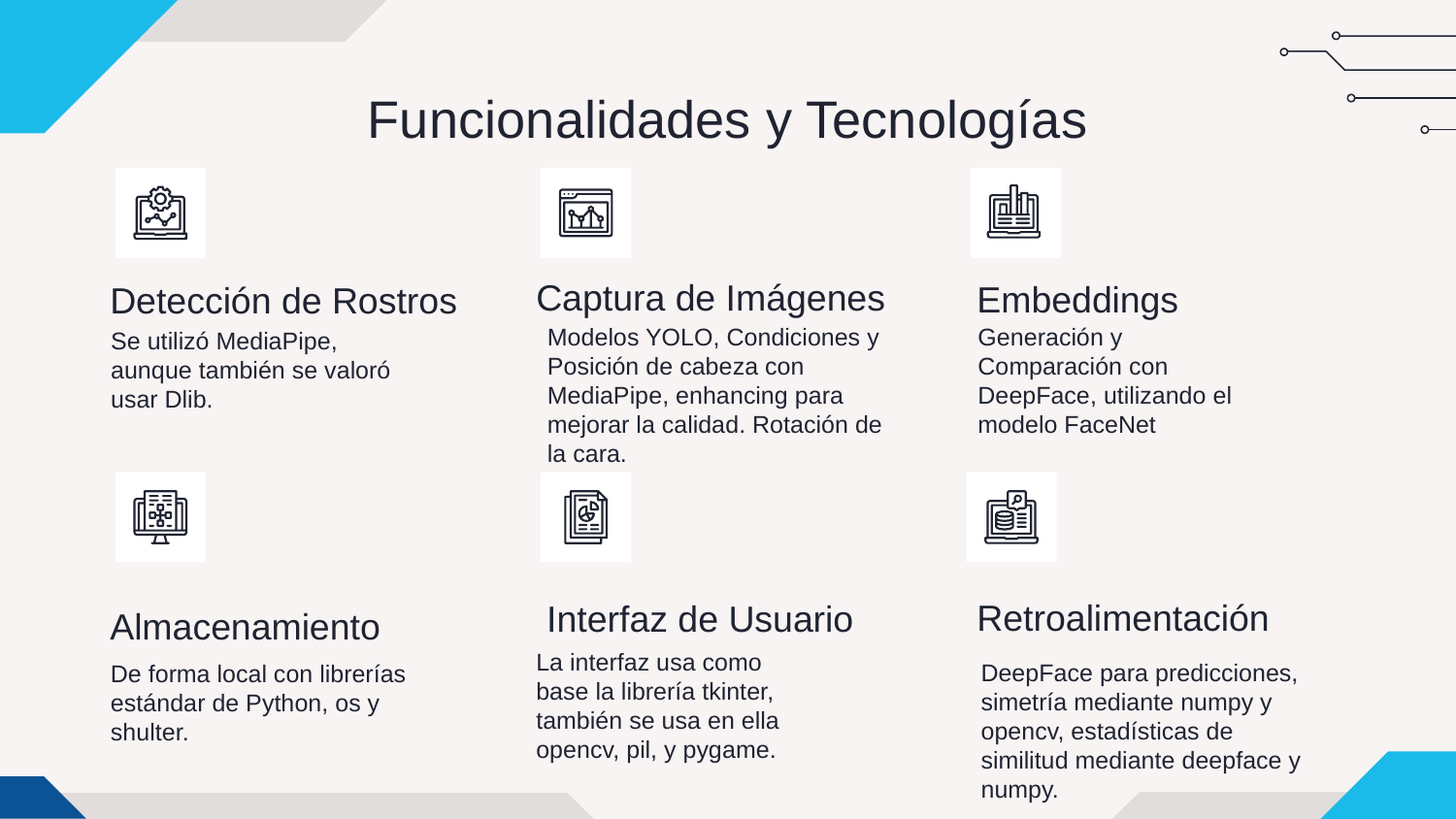

# Funcionalidades y Tecnologías

Detección de Rostros
Embeddings
Captura de Imágenes
Generación y Comparación con DeepFace, utilizando el modelo FaceNet
Modelos YOLO, Condiciones y Posición de cabeza con MediaPipe, enhancing para mejorar la calidad. Rotación de la cara.
Se utilizó MediaPipe, aunque también se valoró usar Dlib.

Almacenamiento
Retroalimentación
Interfaz de Usuario
La interfaz usa como base la librería tkinter, también se usa en ella opencv, pil, y pygame.
DeepFace para predicciones, simetría mediante numpy y opencv, estadísticas de similitud mediante deepface y numpy.
De forma local con librerías estándar de Python, os y shulter.